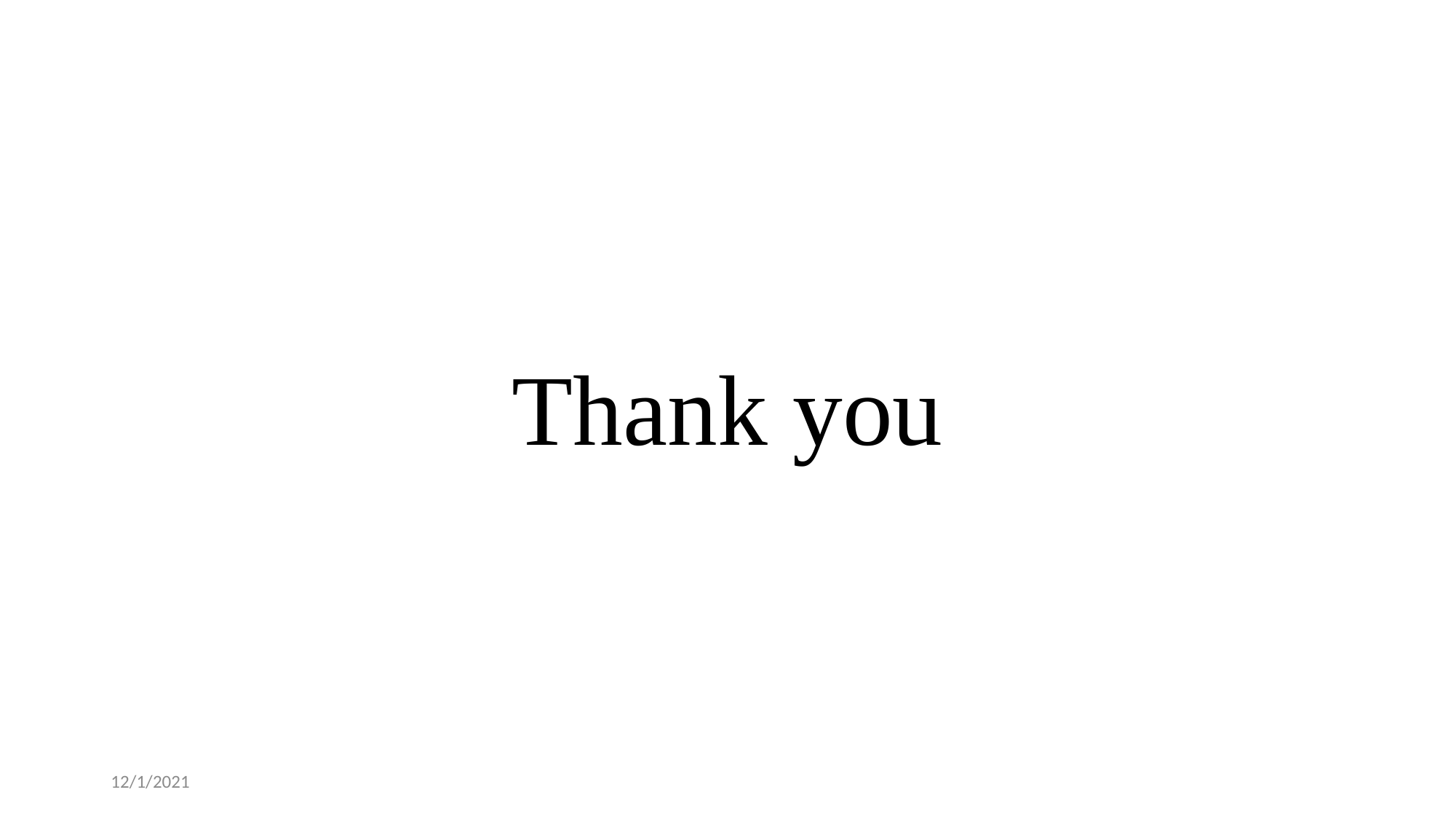

Thank you
12/1/2021
37
Prepared by: Ms Bakhtawar Halepoto